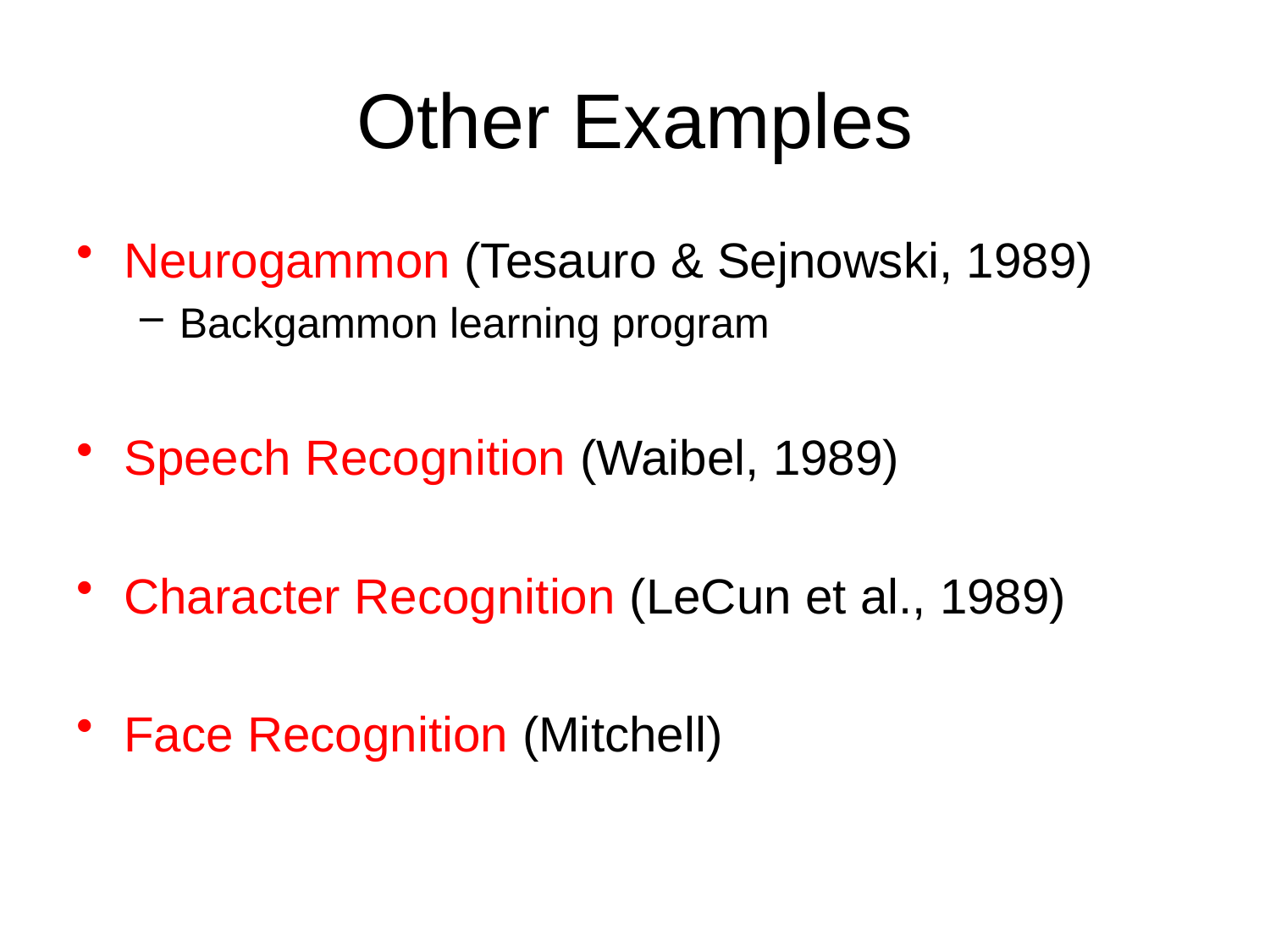

# Other Examples
Neurogammon (Tesauro & Sejnowski, 1989)
Backgammon learning program

Speech Recognition (Waibel, 1989)

Character Recognition (LeCun et al., 1989)

Face Recognition (Mitchell)